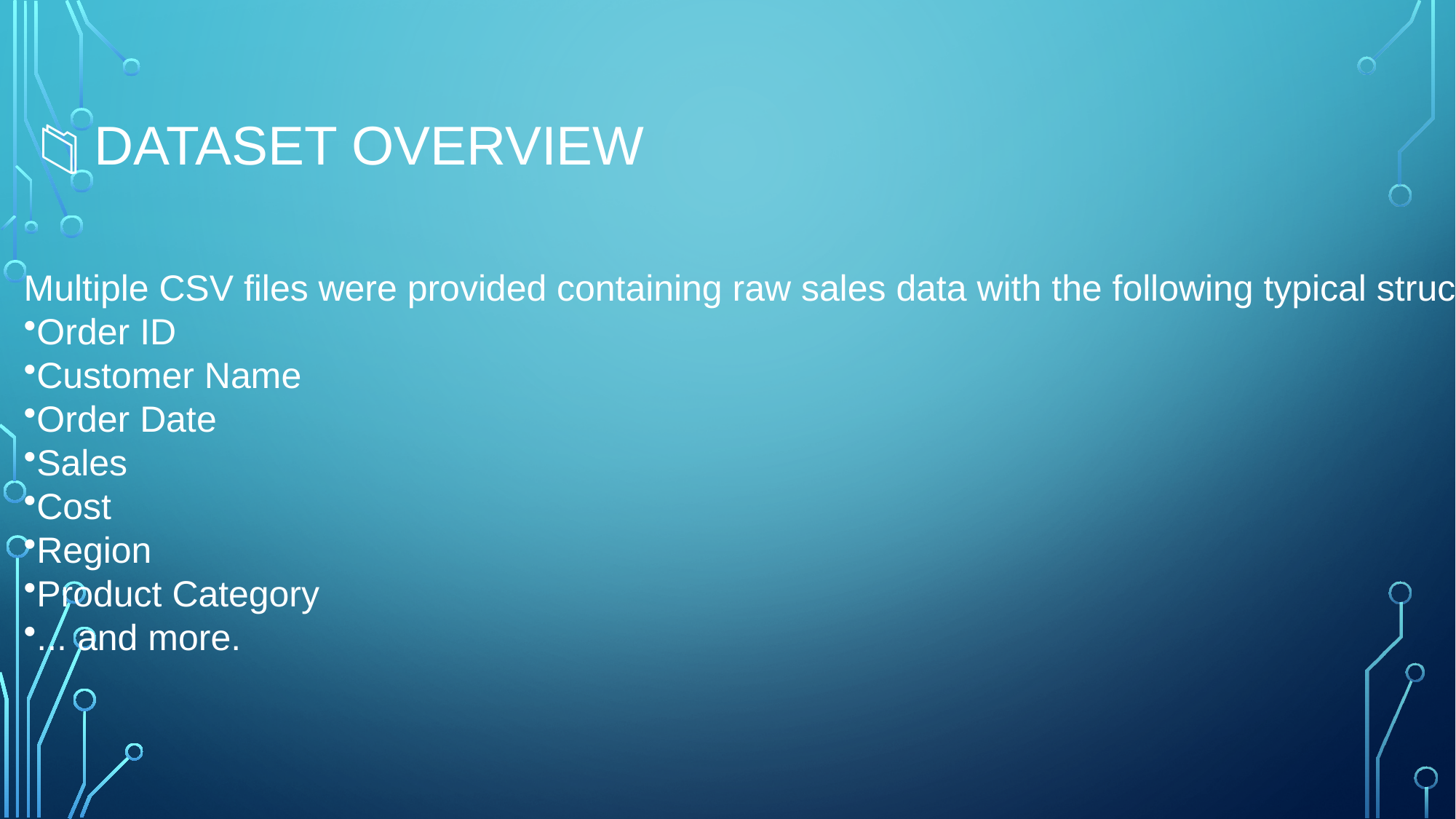

# 📁 Dataset Overview
Multiple CSV files were provided containing raw sales data with the following typical structure:
Order ID
Customer Name
Order Date
Sales
Cost
Region
Product Category
... and more.